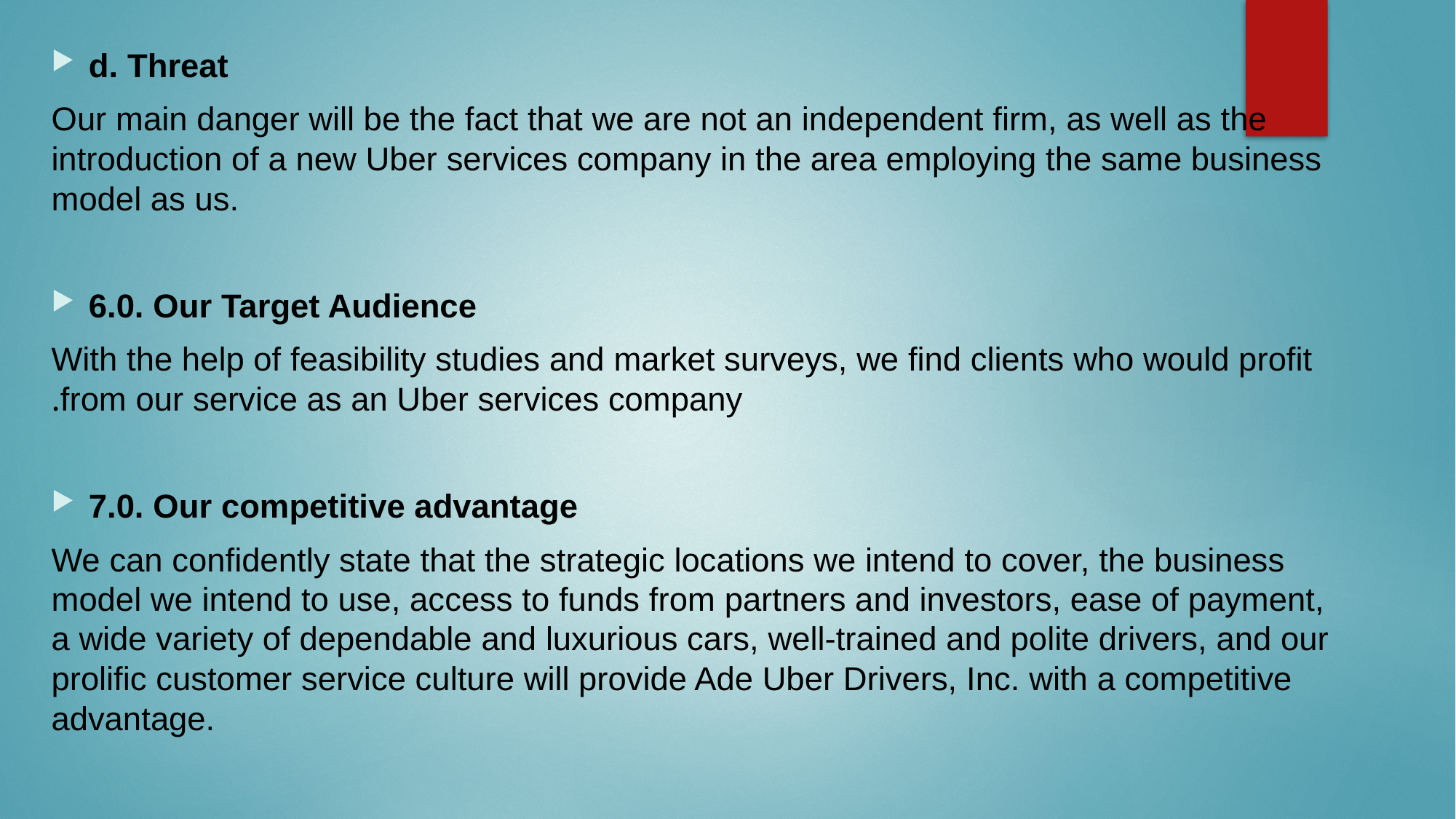

d. Threat
Our main danger will be the fact that we are not an independent firm, as well as the introduction of a new Uber services company in the area employing the same business model as us.

6.0. Our Target Audience
With the help of feasibility studies and market surveys, we find clients who would profit from our service as an Uber services company.

7.0. Our competitive advantage
We can confidently state that the strategic locations we intend to cover, the business model we intend to use, access to funds from partners and investors, ease of payment, a wide variety of dependable and luxurious cars, well-trained and polite drivers, and our prolific customer service culture will provide Ade Uber Drivers, Inc. with a competitive advantage.